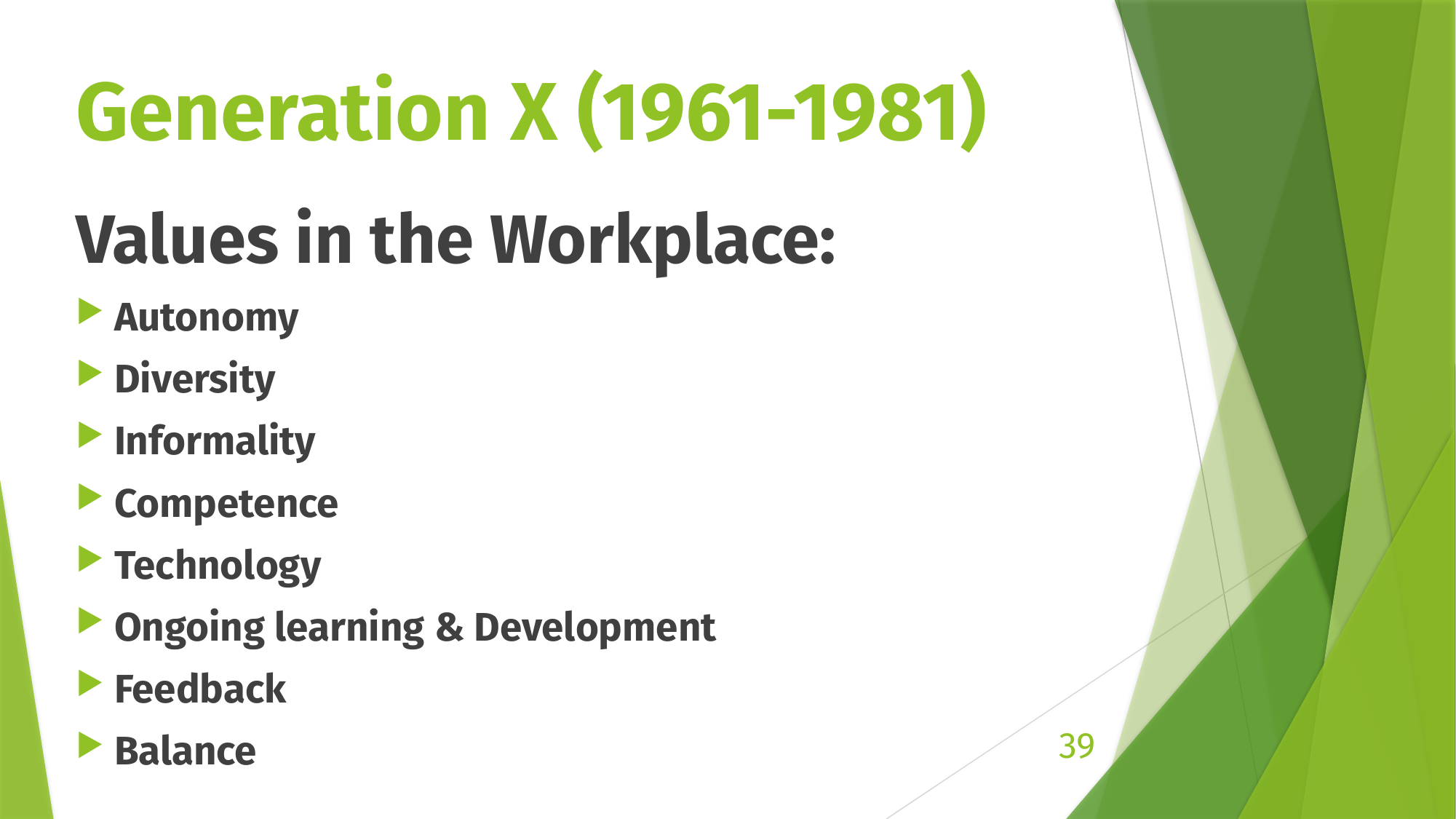

# Generation X (1961-1981)
Values in the Workplace:
Autonomy
Diversity
Informality
Competence
Technology
Ongoing learning & Development
Feedback
Balance

39